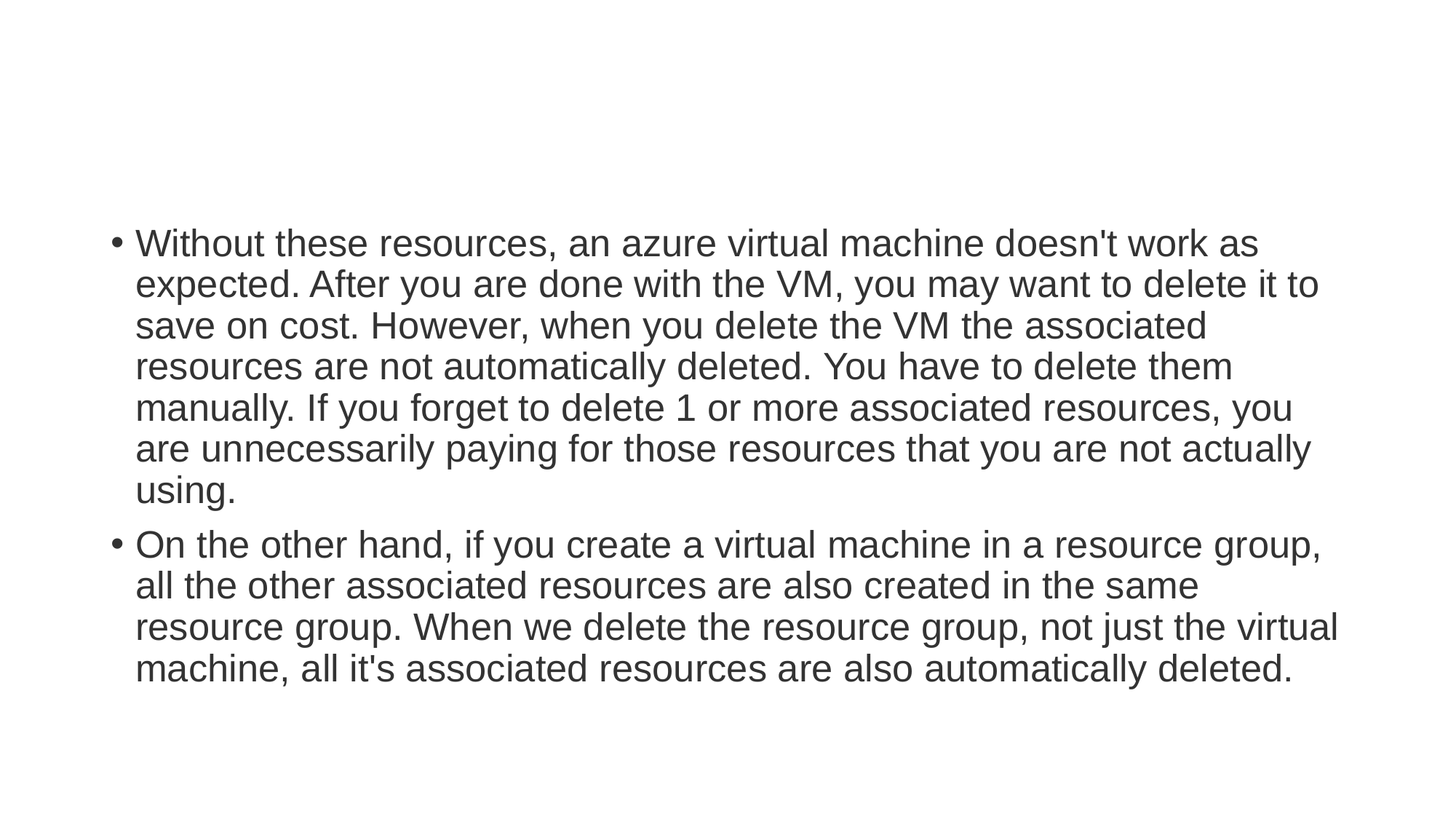

#
Without these resources, an azure virtual machine doesn't work as expected. After you are done with the VM, you may want to delete it to save on cost. However, when you delete the VM the associated resources are not automatically deleted. You have to delete them manually. If you forget to delete 1 or more associated resources, you are unnecessarily paying for those resources that you are not actually using.
On the other hand, if you create a virtual machine in a resource group, all the other associated resources are also created in the same resource group. When we delete the resource group, not just the virtual machine, all it's associated resources are also automatically deleted.